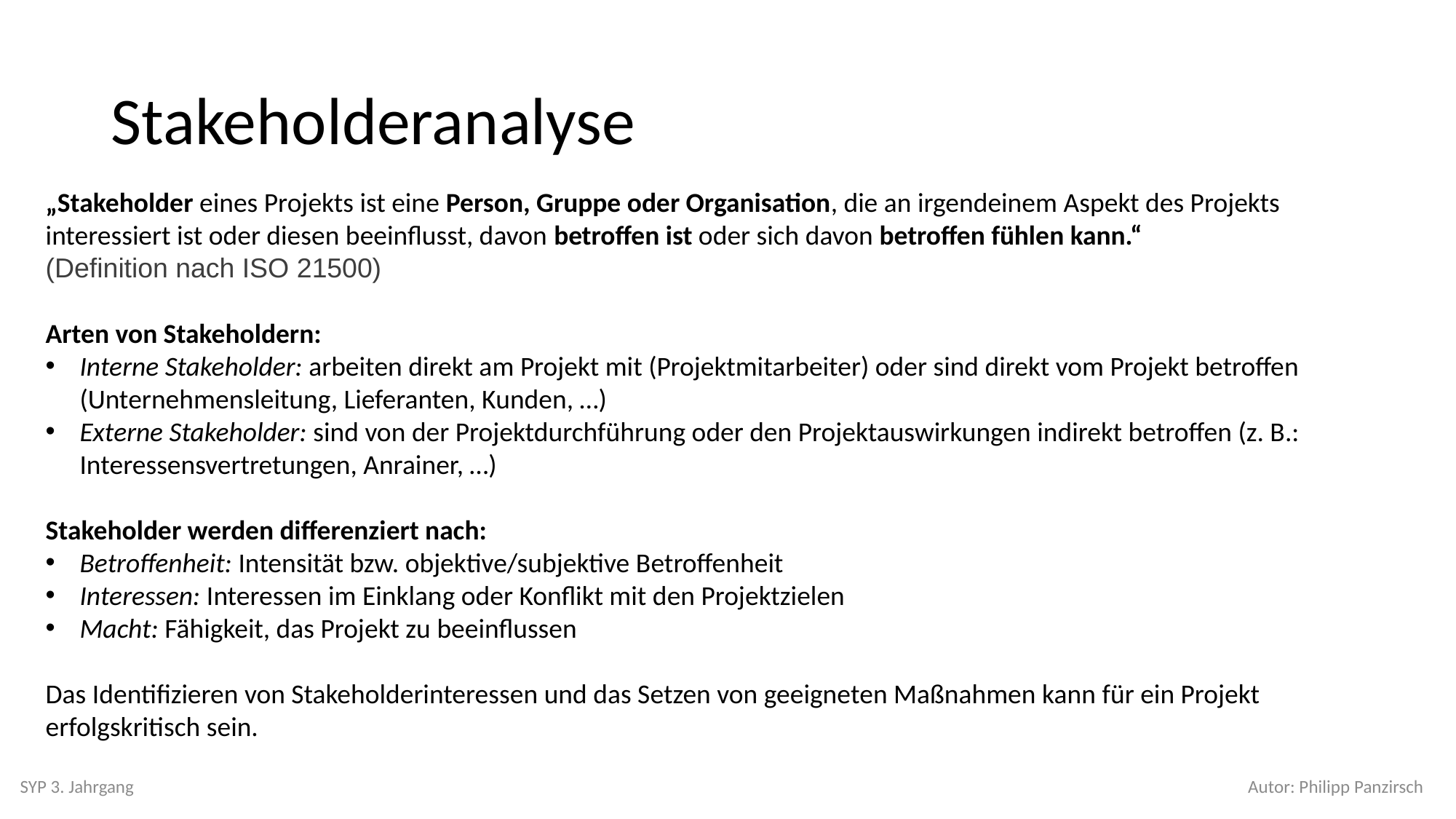

# Stakeholderanalyse
„Stakeholder eines Projekts ist eine Person, Gruppe oder Organisation, die an irgendeinem Aspekt des Projekts interessiert ist oder diesen beeinflusst, davon betroffen ist oder sich davon betroffen fühlen kann.“
(Definition nach ISO 21500)

Arten von Stakeholdern:
Interne Stakeholder: arbeiten direkt am Projekt mit (Projektmitarbeiter) oder sind direkt vom Projekt betroffen (Unternehmensleitung, Lieferanten, Kunden, …)
Externe Stakeholder: sind von der Projektdurchführung oder den Projektauswirkungen indirekt betroffen (z. B.: Interessensvertretungen, Anrainer, …)

Stakeholder werden differenziert nach:
Betroffenheit: Intensität bzw. objektive/subjektive Betroffenheit
Interessen: Interessen im Einklang oder Konflikt mit den Projektzielen
Macht: Fähigkeit, das Projekt zu beeinflussen

Das Identifizieren von Stakeholderinteressen und das Setzen von geeigneten Maßnahmen kann für ein Projekt erfolgskritisch sein.
SYP 3. Jahrgang
Autor: Philipp Panzirsch